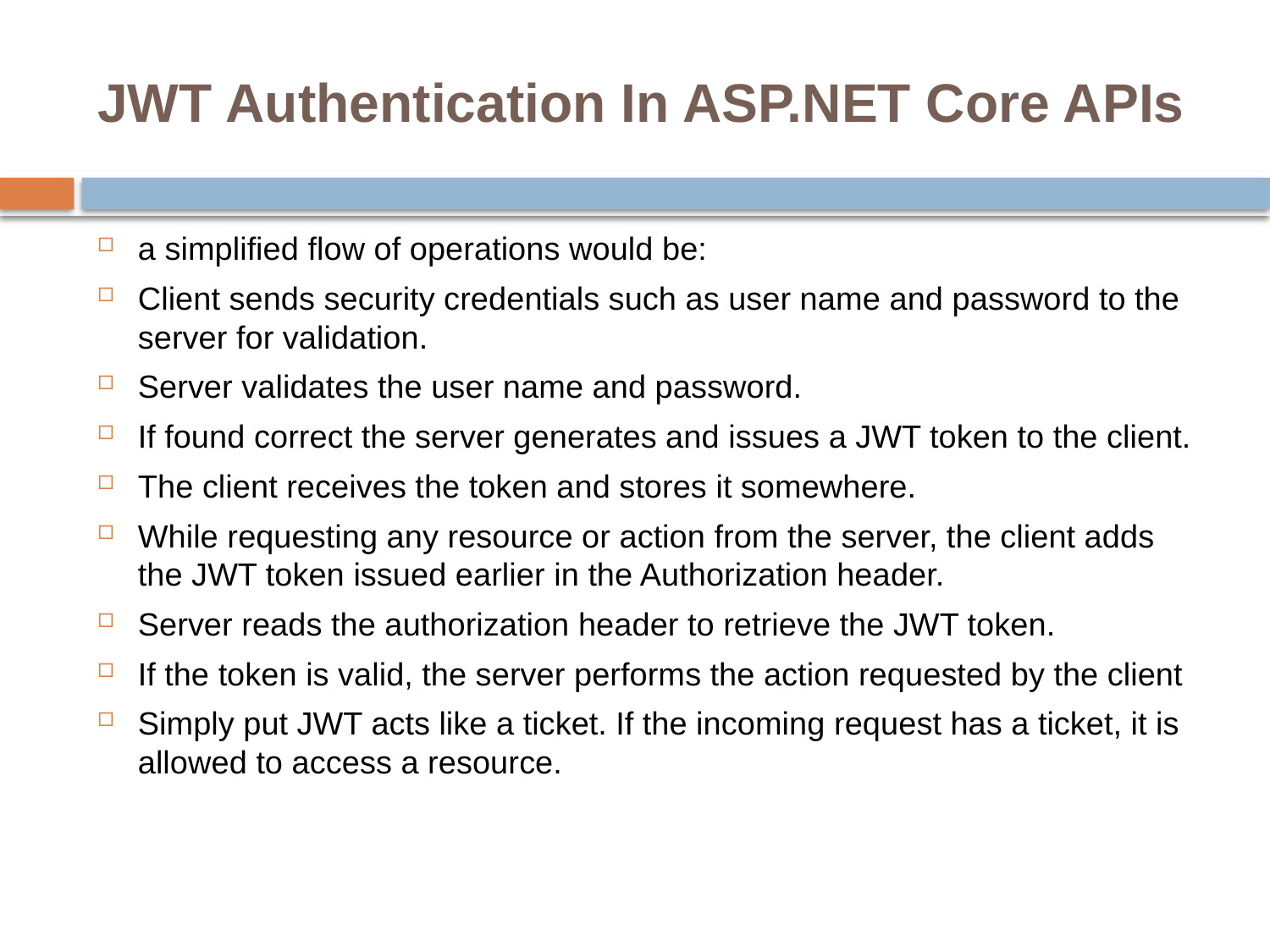

# JWT Authentication In ASP.NET Core APIs
a simplified flow of operations would be:
Client sends security credentials such as user name and password to the server for validation.
Server validates the user name and password.
If found correct the server generates and issues a JWT token to the client.
The client receives the token and stores it somewhere.
While requesting any resource or action from the server, the client adds the JWT token issued earlier in the Authorization header.
Server reads the authorization header to retrieve the JWT token.
If the token is valid, the server performs the action requested by the client
Simply put JWT acts like a ticket. If the incoming request has a ticket, it is allowed to access a resource.